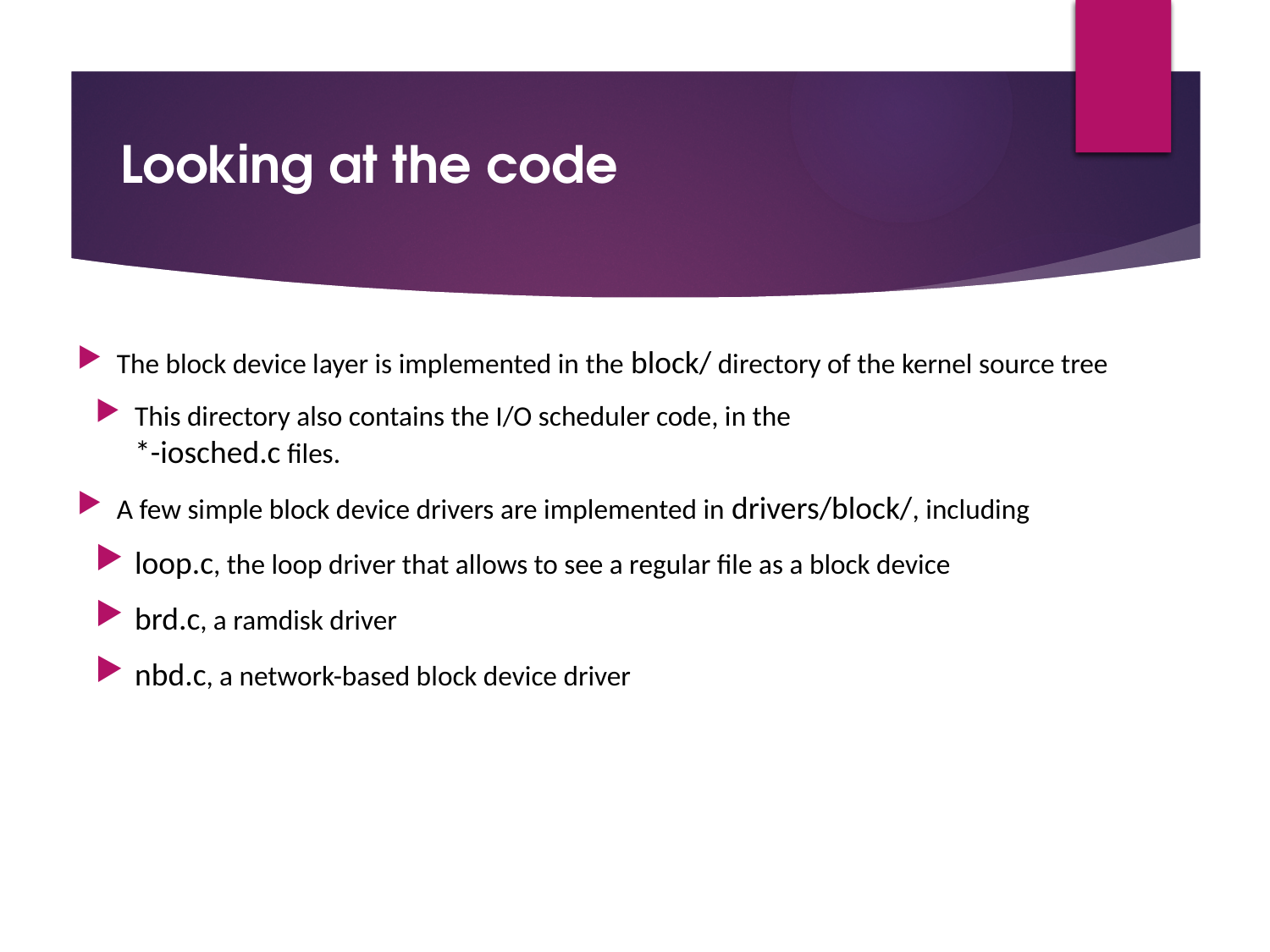

Looking at the code
The block device layer is implemented in the block/ directory of the kernel source tree
This directory also contains the I/O scheduler code, in the
*-iosched.c files.
A few simple block device drivers are implemented in drivers/block/, including
loop.c, the loop driver that allows to see a regular file as a block device
brd.c, a ramdisk driver
nbd.c, a network-based block device driver